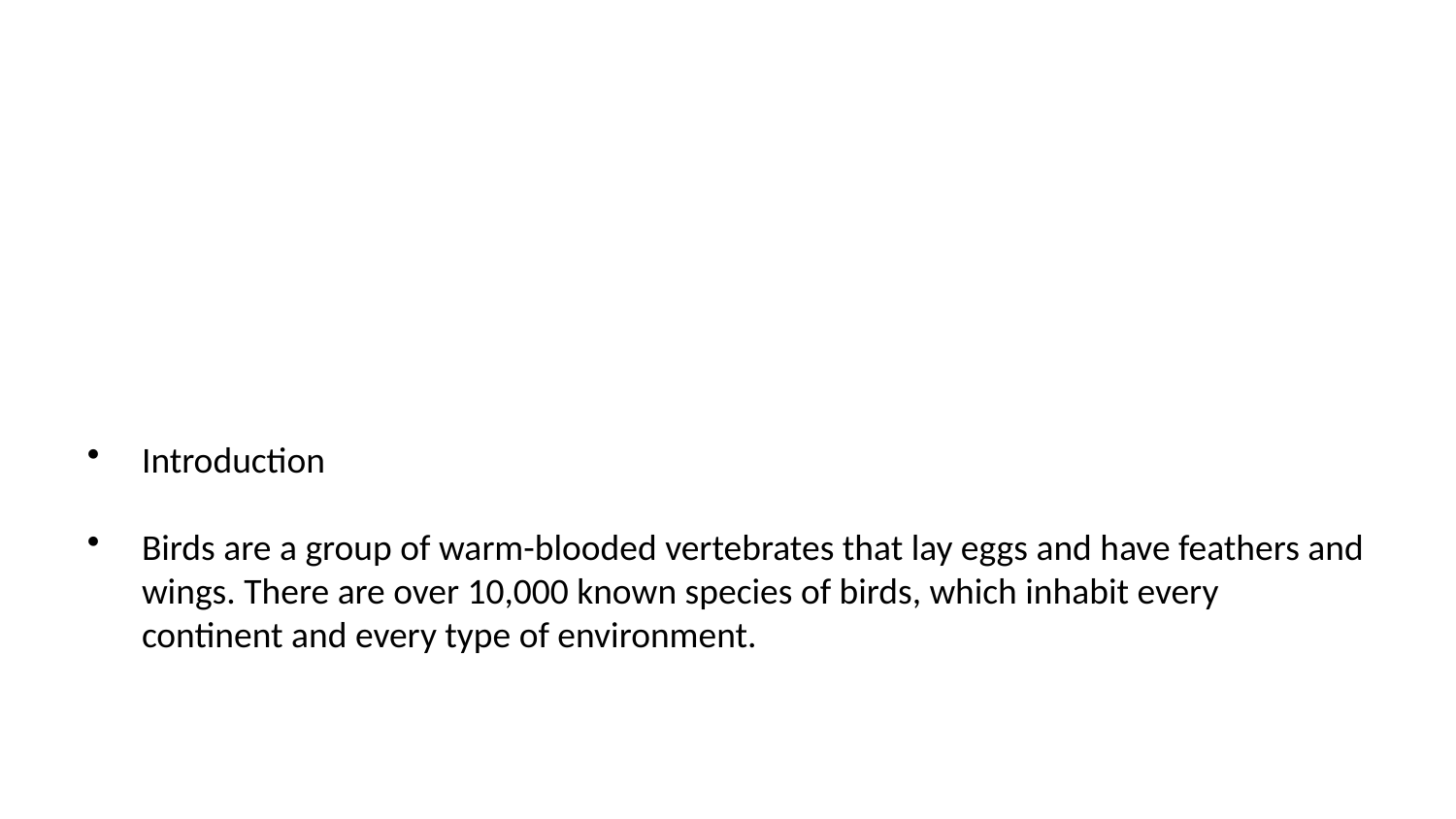

Introduction

Birds are a group of warm-blooded vertebrates that lay eggs and have feathers and wings. There are over 10,000 known species of birds, which inhabit every continent and every type of environment.